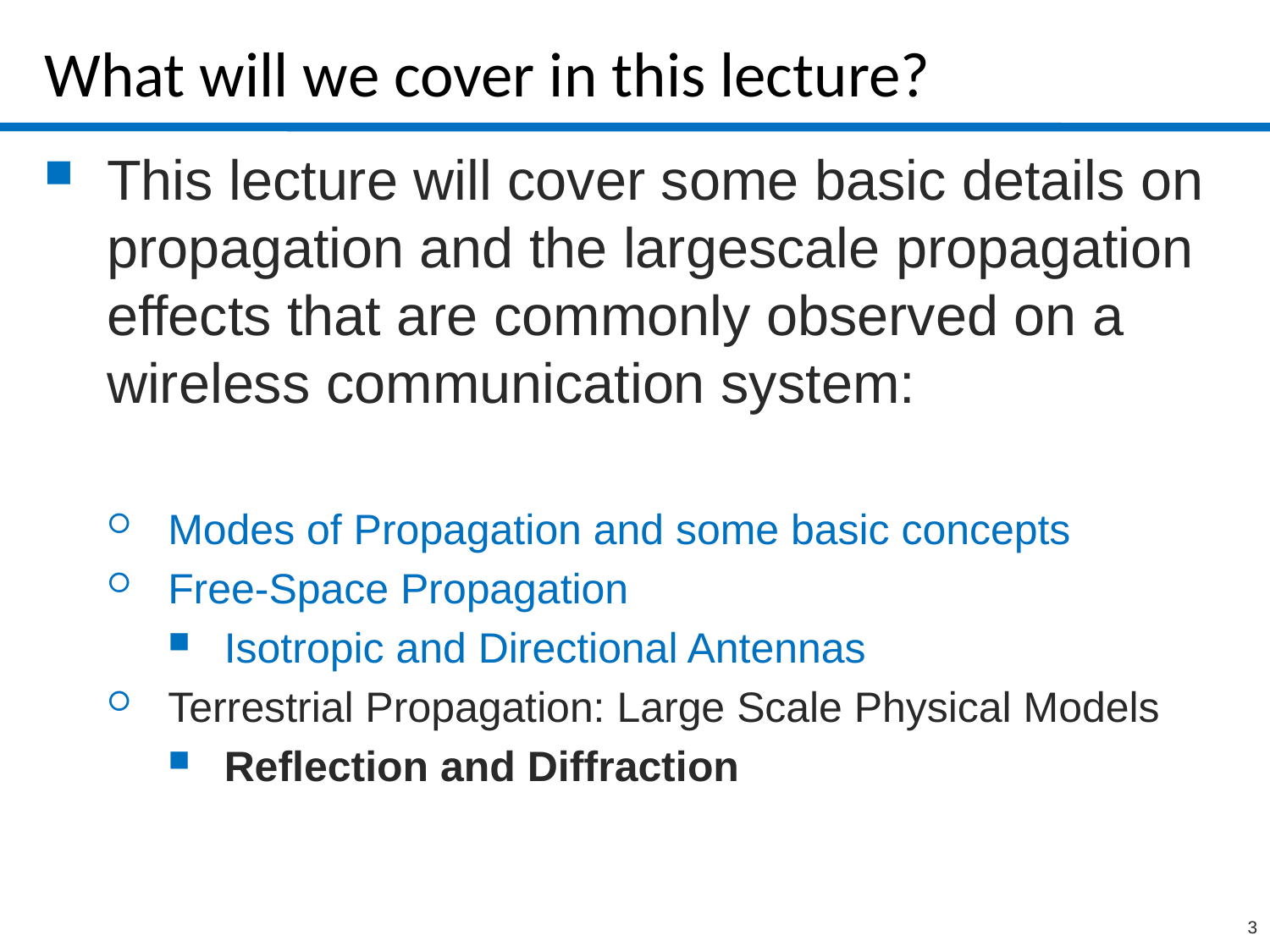

# What will we cover in this lecture?
This lecture will cover some basic details on propagation and the largescale propagation effects that are commonly observed on a wireless communication system:

Modes of Propagation and some basic concepts
Free-Space Propagation
Isotropic and Directional Antennas
Terrestrial Propagation: Large Scale Physical Models
Reflection and Diffraction
3